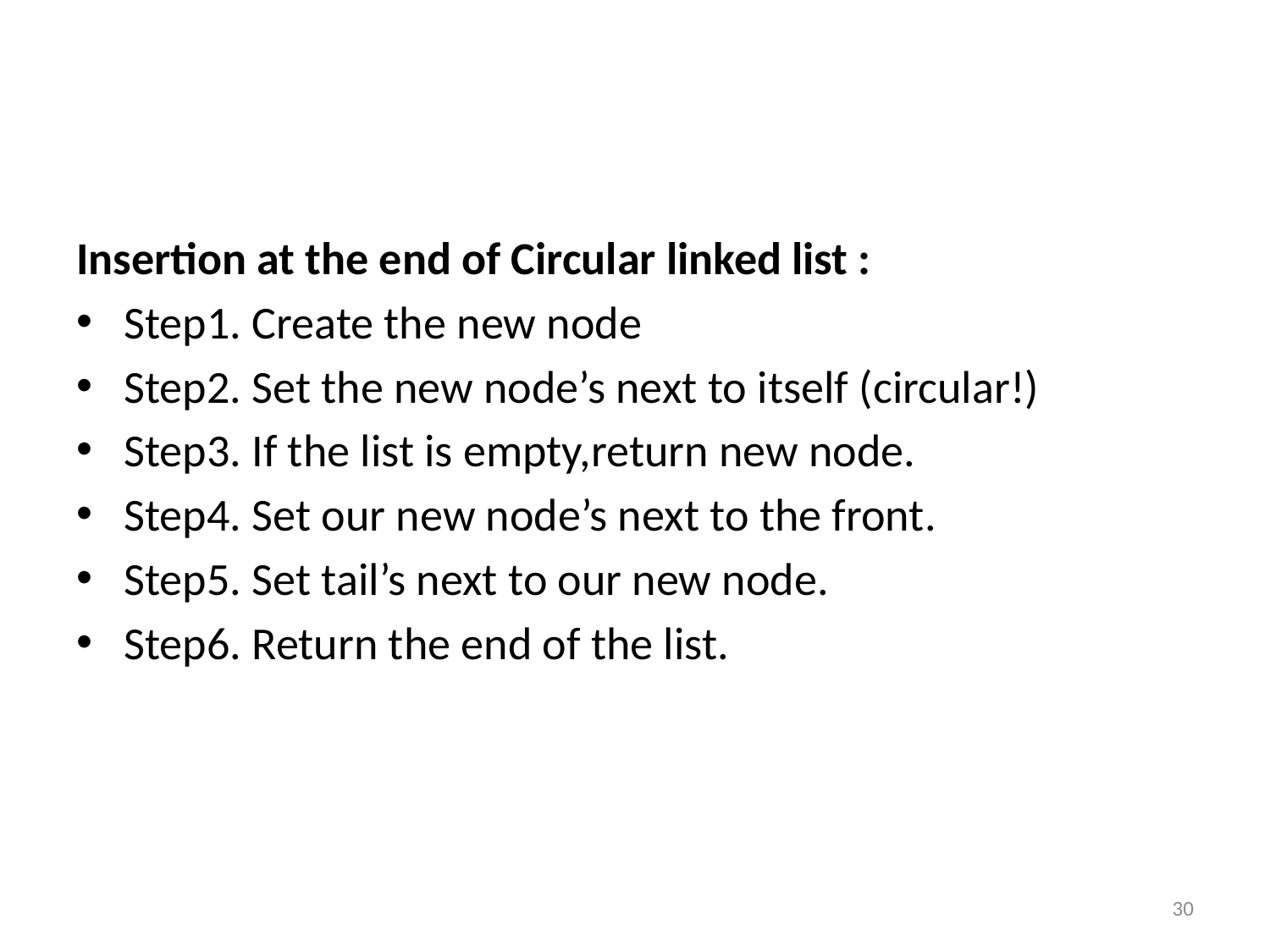

#
Insertion at the end of Circular linked list :
Step1. Create the new node
Step2. Set the new node’s next to itself (circular!)
Step3. If the list is empty,return new node.
Step4. Set our new node’s next to the front.
Step5. Set tail’s next to our new node.
Step6. Return the end of the list.
30